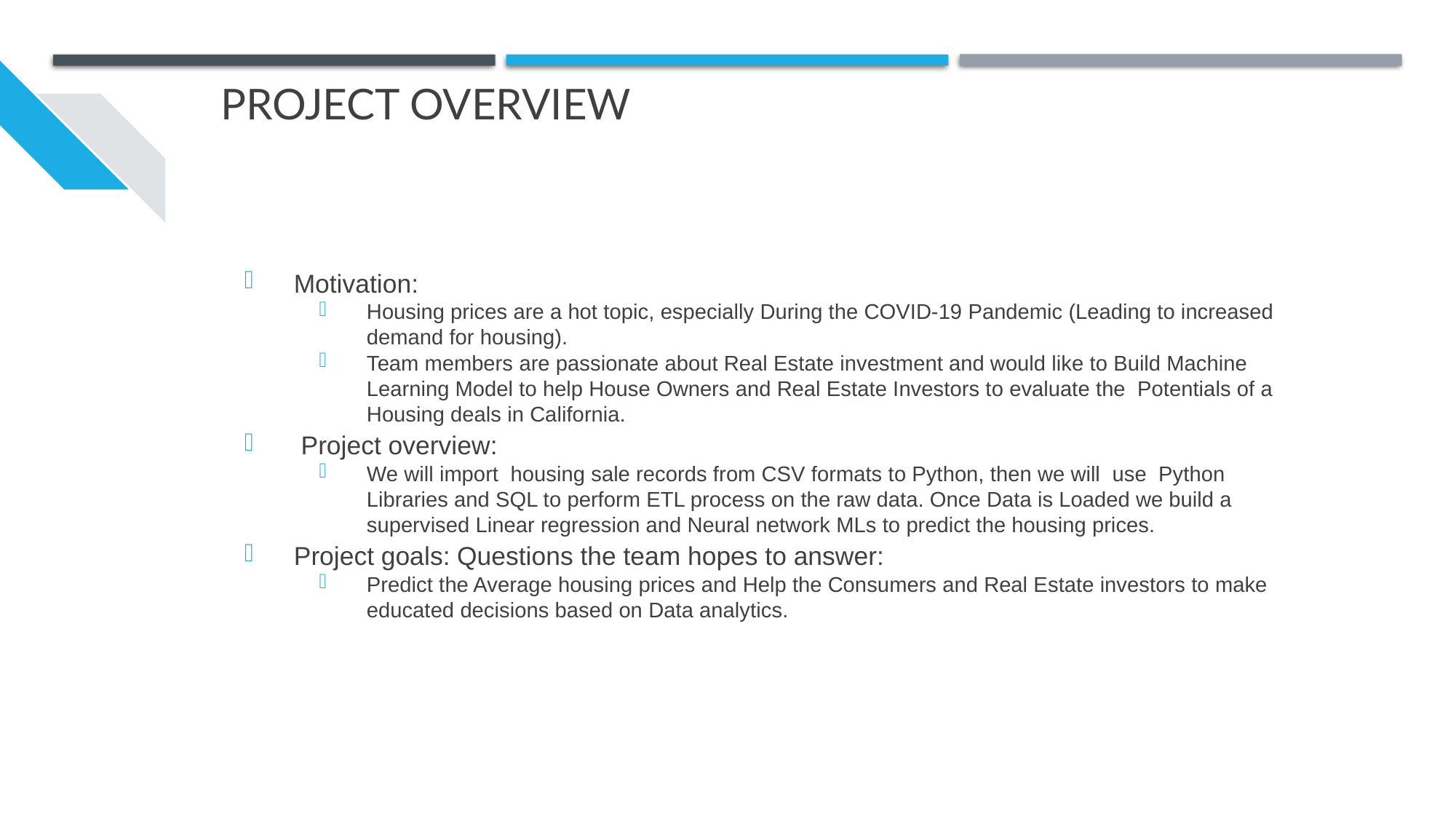

# Project Overview
Motivation:
Housing prices are a hot topic, especially During the COVID-19 Pandemic (Leading to increased demand for housing).
Team members are passionate about Real Estate investment and would like to Build Machine Learning Model to help House Owners and Real Estate Investors to evaluate the  Potentials of a Housing deals in California.
 Project overview:
We will import  housing sale records from CSV formats to Python, then we will  use  Python Libraries and SQL to perform ETL process on the raw data. Once Data is Loaded we build a supervised Linear regression and Neural network MLs to predict the housing prices.
Project goals: Questions the team hopes to answer:
Predict the Average housing prices and Help the Consumers and Real Estate investors to make educated decisions based on Data analytics.